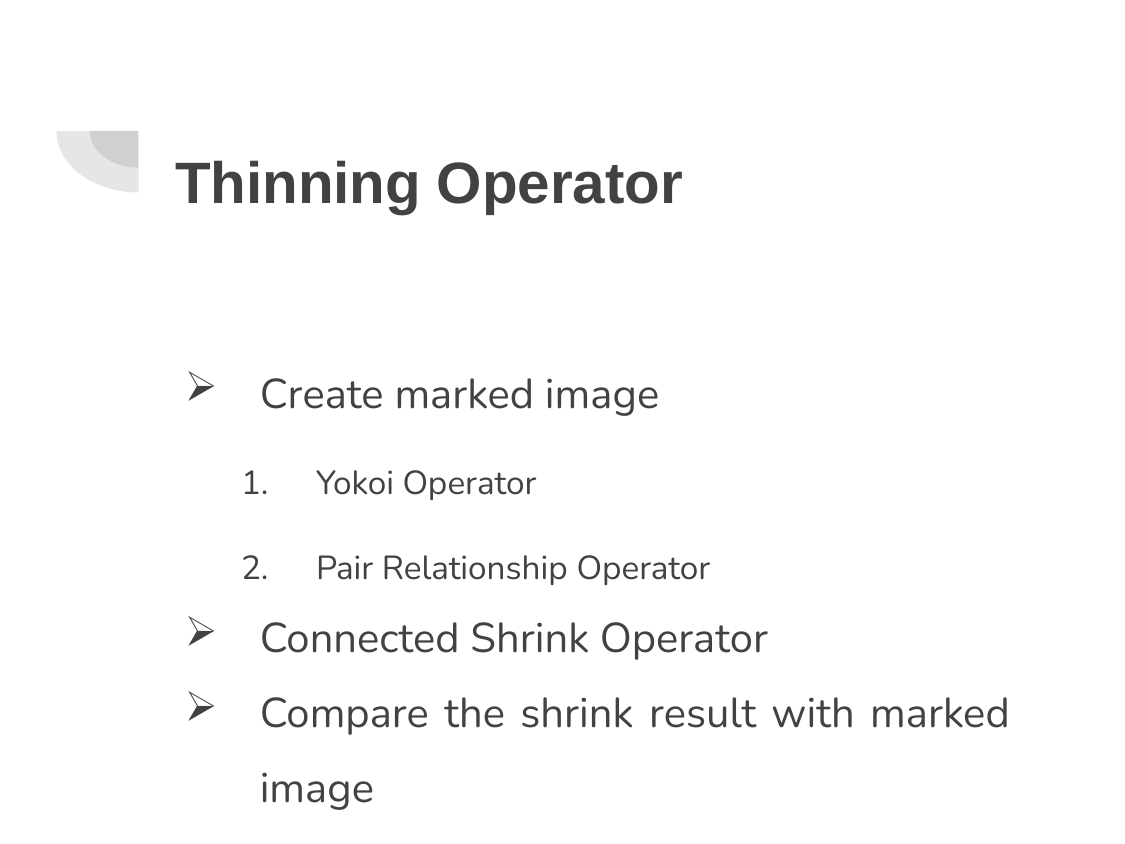

# Thinning Operator
Create marked image
Yokoi Operator
Pair Relationship Operator
Connected Shrink Operator
Compare the shrink result with marked image